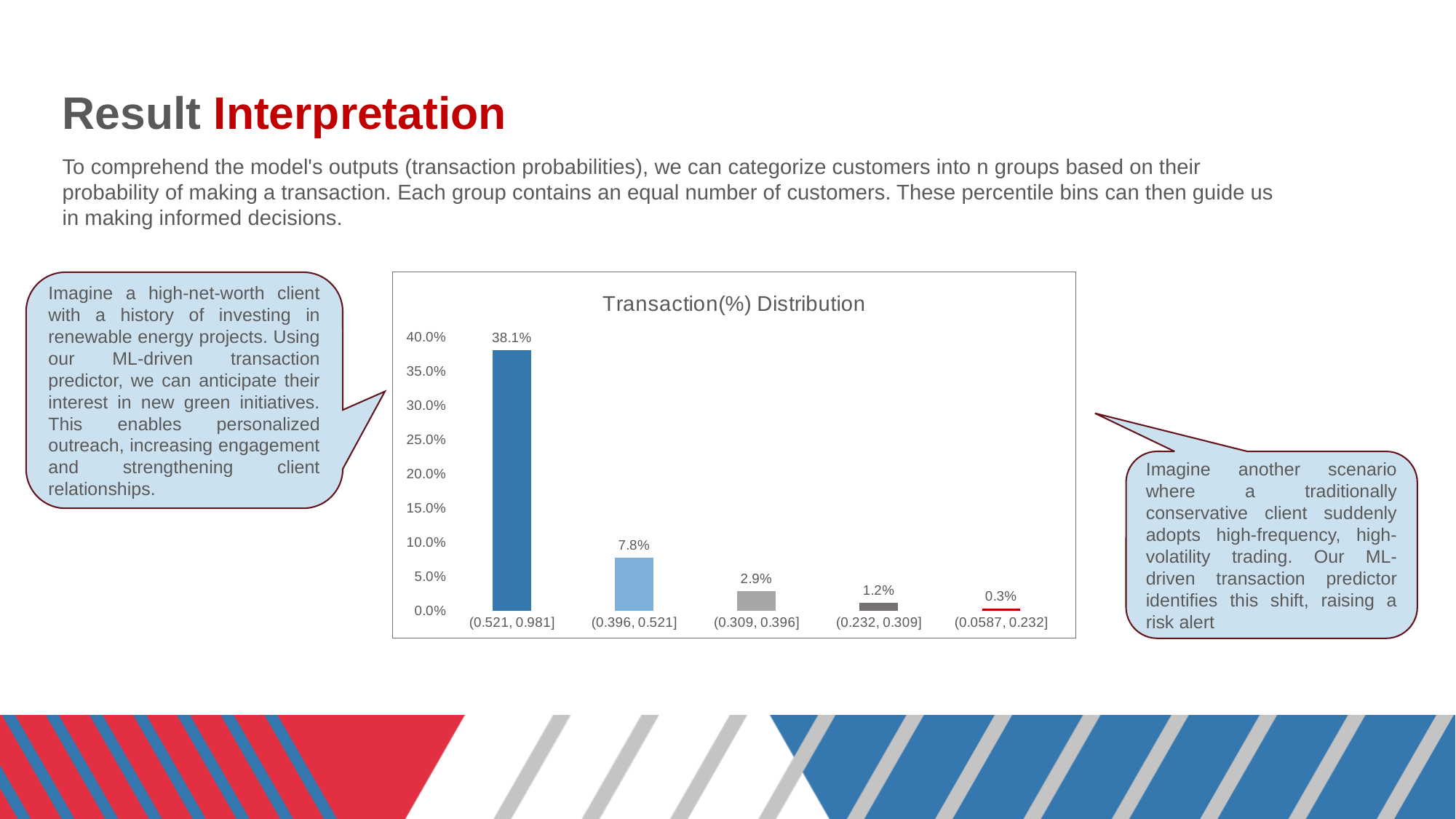

# Result Interpretation
To comprehend the model's outputs (transaction probabilities), we can categorize customers into n groups based on their probability of making a transaction. Each group contains an equal number of customers. These percentile bins can then guide us in making informed decisions.
Imagine a high-net-worth client with a history of investing in renewable energy projects. Using our ML-driven transaction predictor, we can anticipate their interest in new green initiatives. This enables personalized outreach, increasing engagement and strengthening client relationships.

### Chart: Transaction(%) Distribution

| Category | mean |
|---|---|
| (0.521, 0.981] | 0.380825 |
| (0.396, 0.521] | 0.078 |
| (0.309, 0.396] | 0.028575 |
| (0.232, 0.309] | 0.012 |
| (0.0587, 0.232] | 0.00305 |
Imagine another scenario where a traditionally conservative client suddenly adopts high-frequency, high-volatility trading. Our ML-driven transaction predictor identifies this shift, raising a risk alert